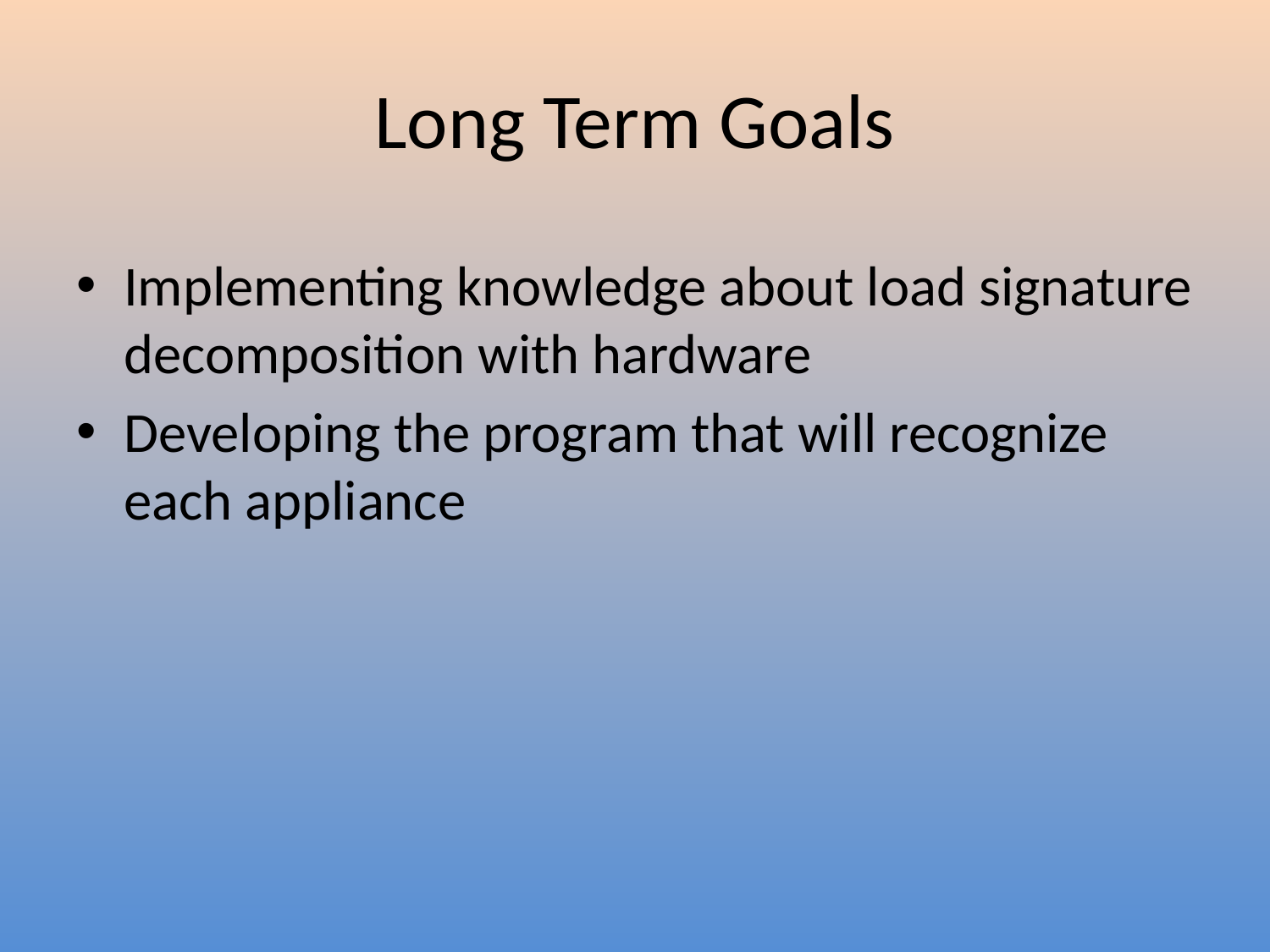

# Long Term Goals
Implementing knowledge about load signature decomposition with hardware
Developing the program that will recognize each appliance